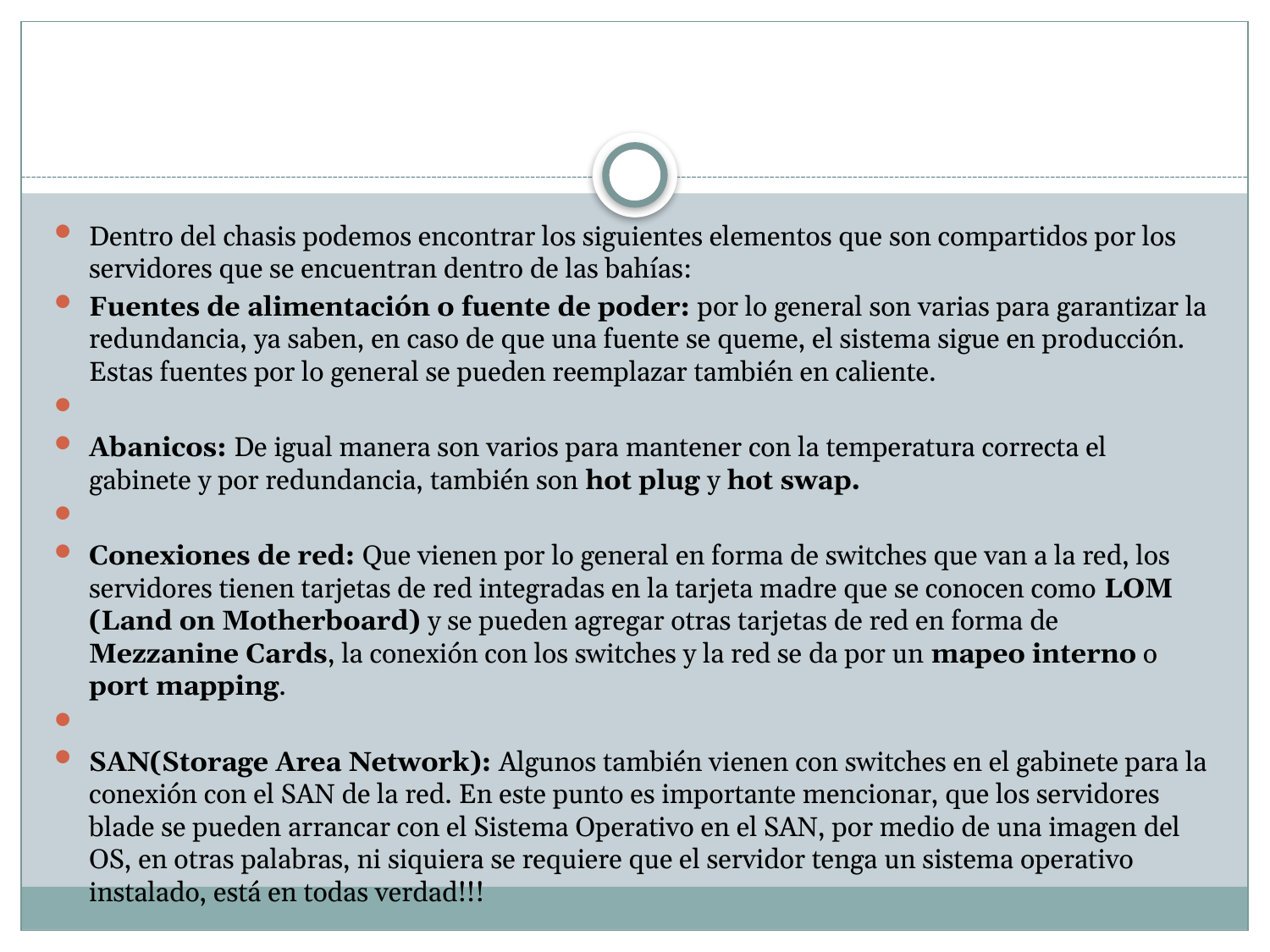

#
Dentro del chasis podemos encontrar los siguientes elementos que son compartidos por los servidores que se encuentran dentro de las bahías:
Fuentes de alimentación o fuente de poder: por lo general son varias para garantizar la redundancia, ya saben, en caso de que una fuente se queme, el sistema sigue en producción. Estas fuentes por lo general se pueden reemplazar también en caliente.

Abanicos: De igual manera son varios para mantener con la temperatura correcta el gabinete y por redundancia, también son hot plug y hot swap.

Conexiones de red: Que vienen por lo general en forma de switches que van a la red, los servidores tienen tarjetas de red integradas en la tarjeta madre que se conocen como LOM (Land on Motherboard) y se pueden agregar otras tarjetas de red en forma de Mezzanine Cards, la conexión con los switches y la red se da por un mapeo interno o port mapping.

SAN(Storage Area Network): Algunos también vienen con switches en el gabinete para la conexión con el SAN de la red. En este punto es importante mencionar, que los servidores blade se pueden arrancar con el Sistema Operativo en el SAN, por medio de una imagen del OS, en otras palabras, ni siquiera se requiere que el servidor tenga un sistema operativo instalado, está en todas verdad!!!